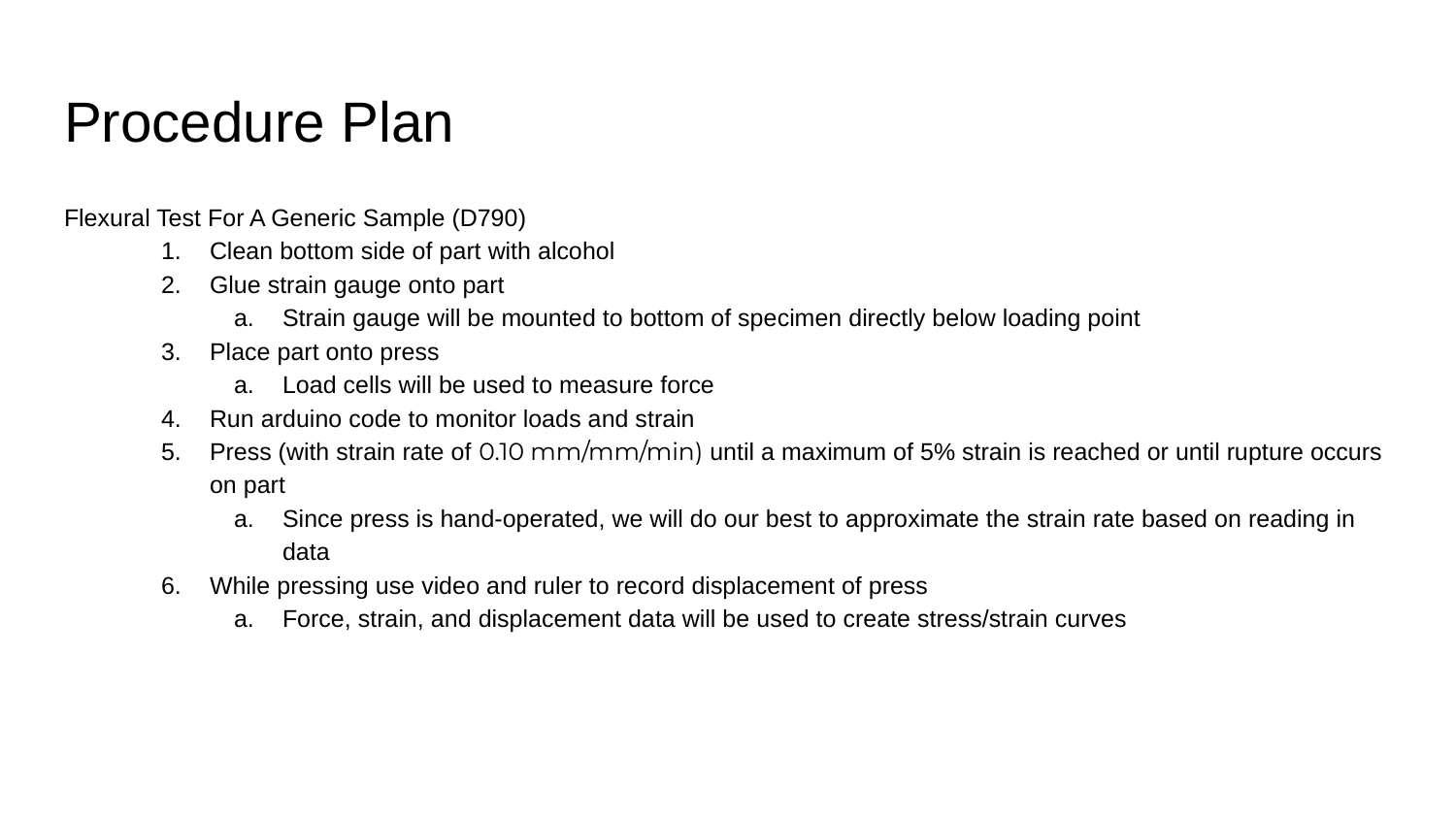

# Procedure Plan
Flexural Test For A Generic Sample (D790)
Clean bottom side of part with alcohol
Glue strain gauge onto part
Strain gauge will be mounted to bottom of specimen directly below loading point
Place part onto press
Load cells will be used to measure force
Run arduino code to monitor loads and strain
Press (with strain rate of 0.10 mm/mm/min) until a maximum of 5% strain is reached or until rupture occurs on part
Since press is hand-operated, we will do our best to approximate the strain rate based on reading in data
While pressing use video and ruler to record displacement of press
Force, strain, and displacement data will be used to create stress/strain curves